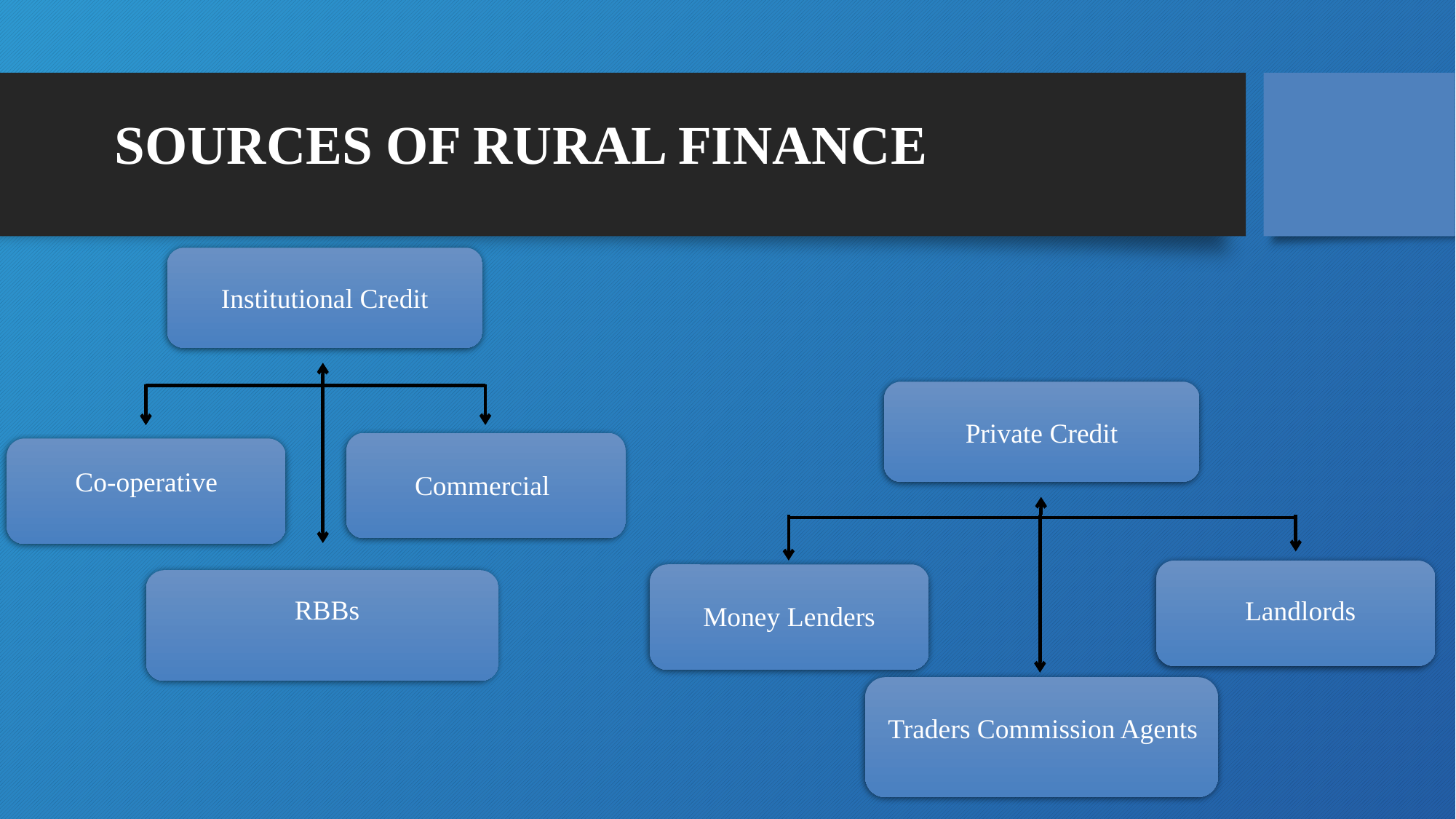

SOURCES OF RURAL FINANCE
Institutional Credit
Private Credit

Co-operative
Commercial

RBBs
Landlords
Money Lenders

Traders Commission Agents